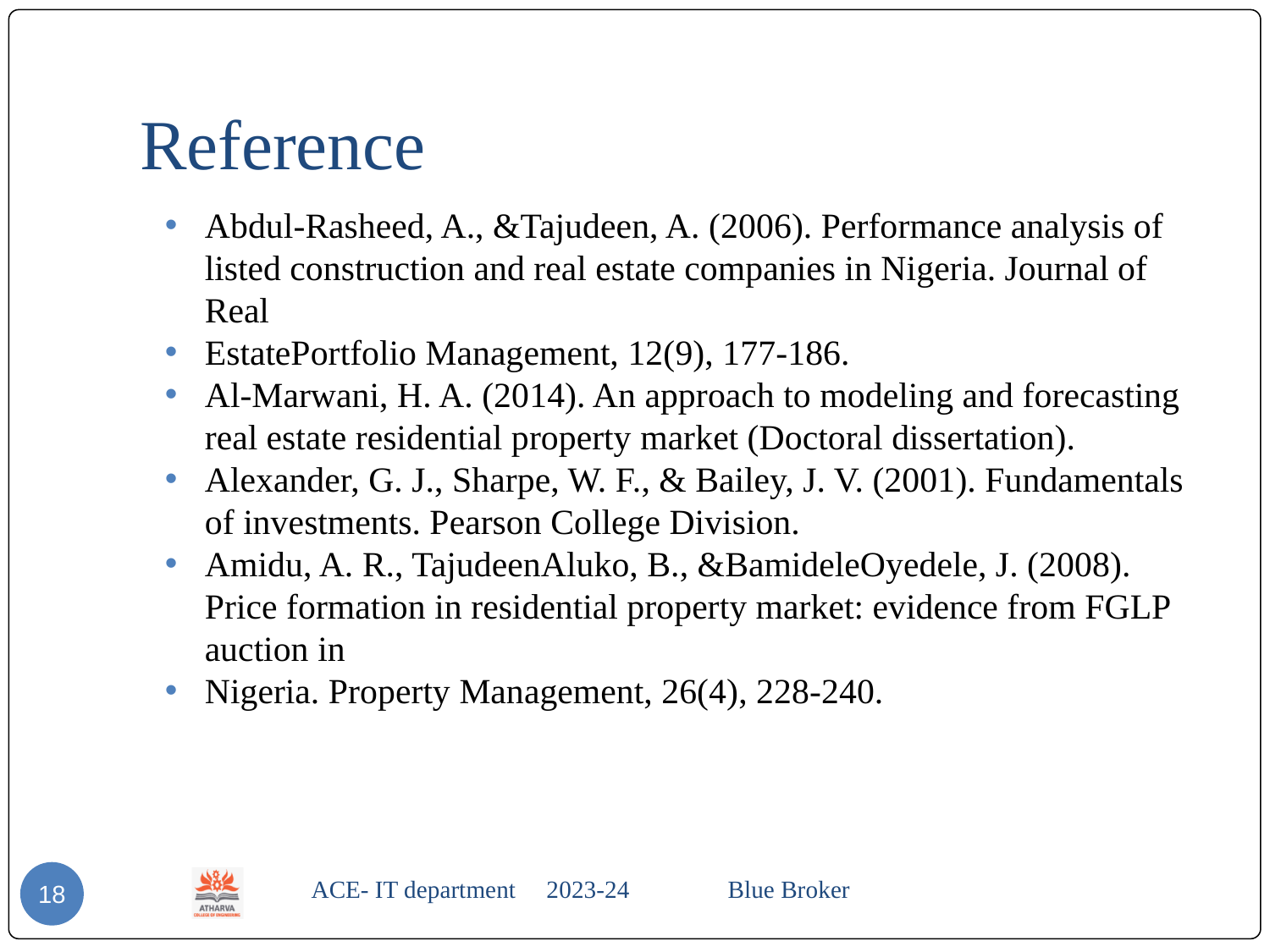

# Reference
Abdul-Rasheed, A., &Tajudeen, A. (2006). Performance analysis of listed construction and real estate companies in Nigeria. Journal of Real
EstatePortfolio Management, 12(9), 177-186.
Al-Marwani, H. A. (2014). An approach to modeling and forecasting real estate residential property market (Doctoral dissertation).
Alexander, G. J., Sharpe, W. F., & Bailey, J. V. (2001). Fundamentals of investments. Pearson College Division.
Amidu, A. R., TajudeenAluko, B., &BamideleOyedele, J. (2008). Price formation in residential property market: evidence from FGLP auction in
Nigeria. Property Management, 26(4), 228-240.

                                   ACE- IT department     2023-24                Blue Broker
18